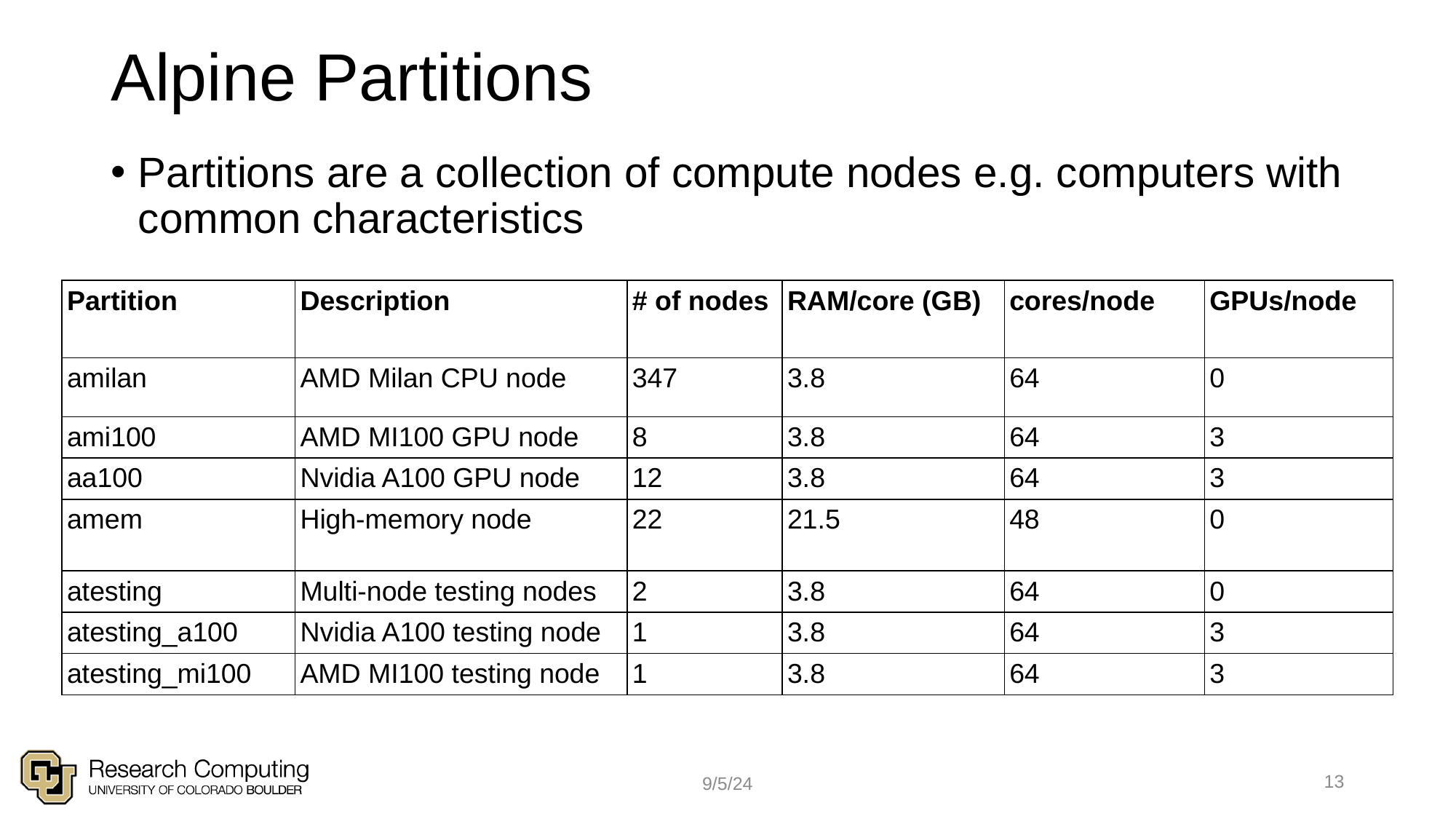

# Alpine Partitions
Partitions are a collection of compute nodes e.g. computers with common characteristics
| Partition | Description | # of nodes | RAM/core (GB) | cores/node | GPUs/node |
| --- | --- | --- | --- | --- | --- |
| amilan | AMD Milan CPU node | 347 | 3.8 | 64 | 0 |
| ami100 | AMD MI100 GPU node | 8 | 3.8 | 64 | 3 |
| aa100 | Nvidia A100 GPU node | 12 | 3.8 | 64 | 3 |
| amem | High-memory node | 22 | 21.5 | 48 | 0 |
| atesting | Multi-node testing nodes | 2 | 3.8 | 64 | 0 |
| atesting\_a100 | Nvidia A100 testing node | 1 | 3.8 | 64 | 3 |
| atesting\_mi100 | AMD MI100 testing node | 1 | 3.8 | 64 | 3 |
13
9/5/24